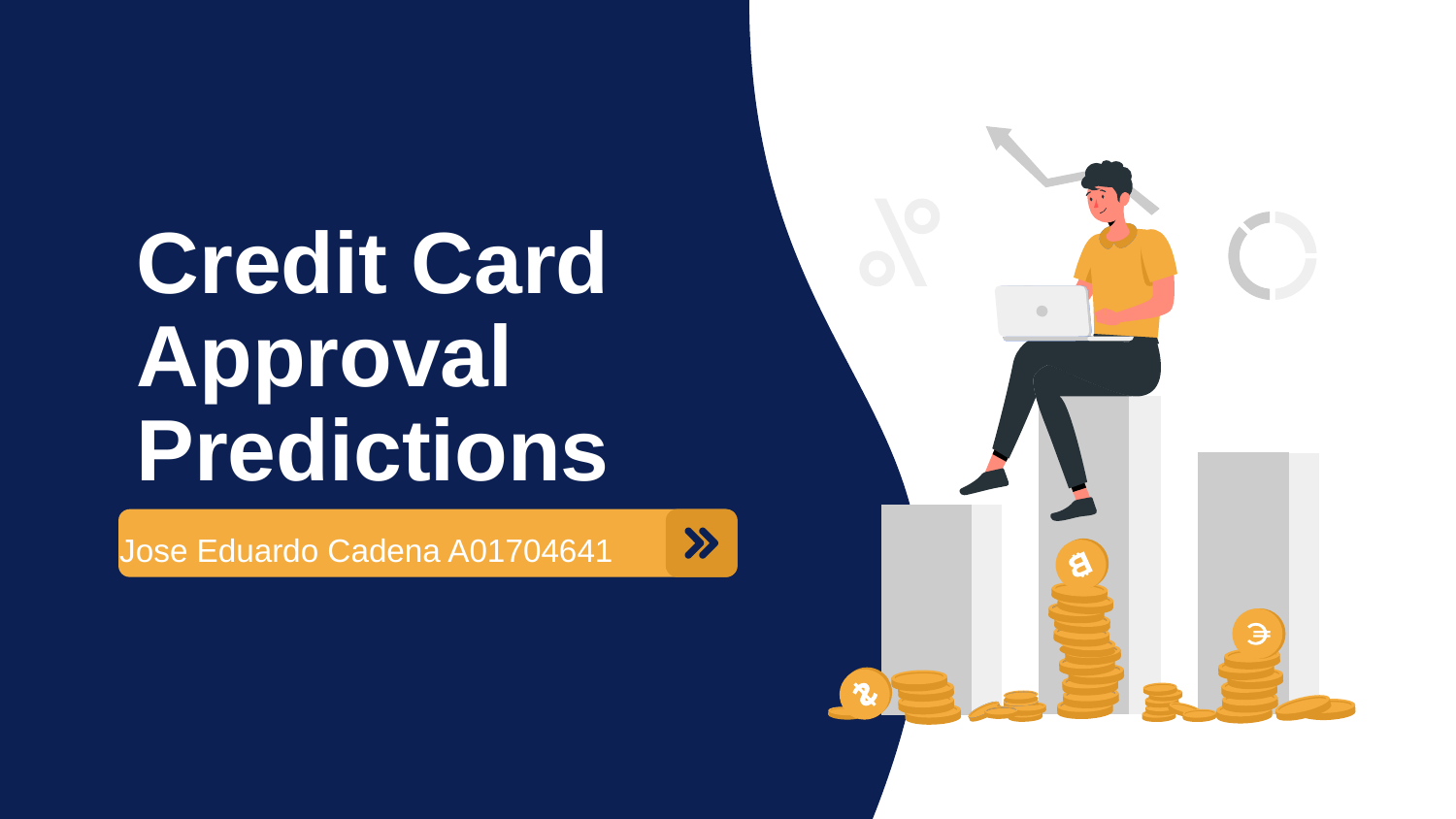

# Credit Card Approval Predictions

Jose Eduardo Cadena A01704641